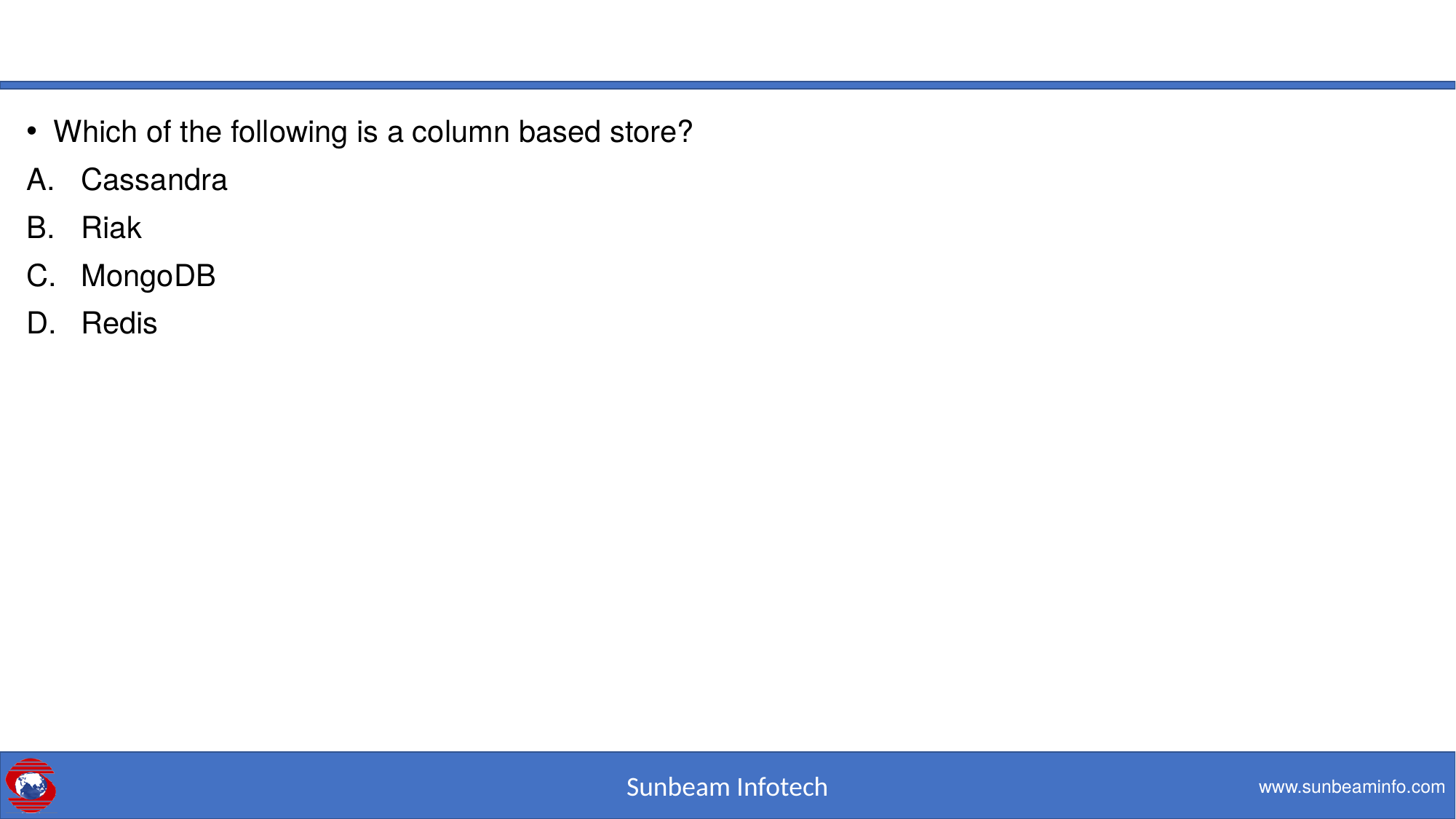

#
Which of the following is a column based store?
Cassandra
Riak
MongoDB
Redis